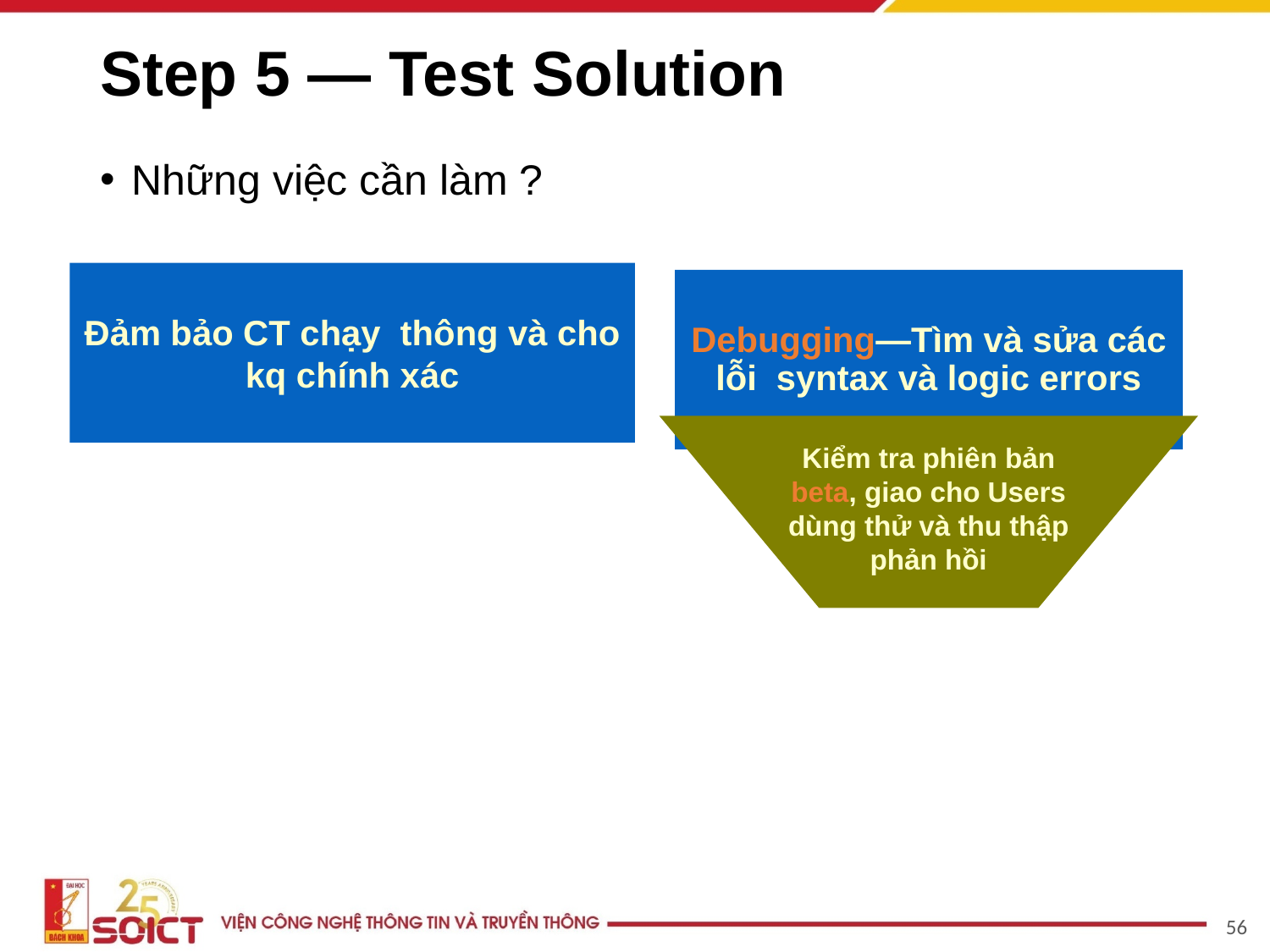

# Step 5 — Test Solution
Những việc cần làm ?
Đảm bảo CT chạy  thông và cho kq chính xác
Debugging—Tìm và sửa các lỗi  syntax và logic errors
Kiểm tra phiên bản beta, giao cho Users dùng thử và thu thập phản hồi

56